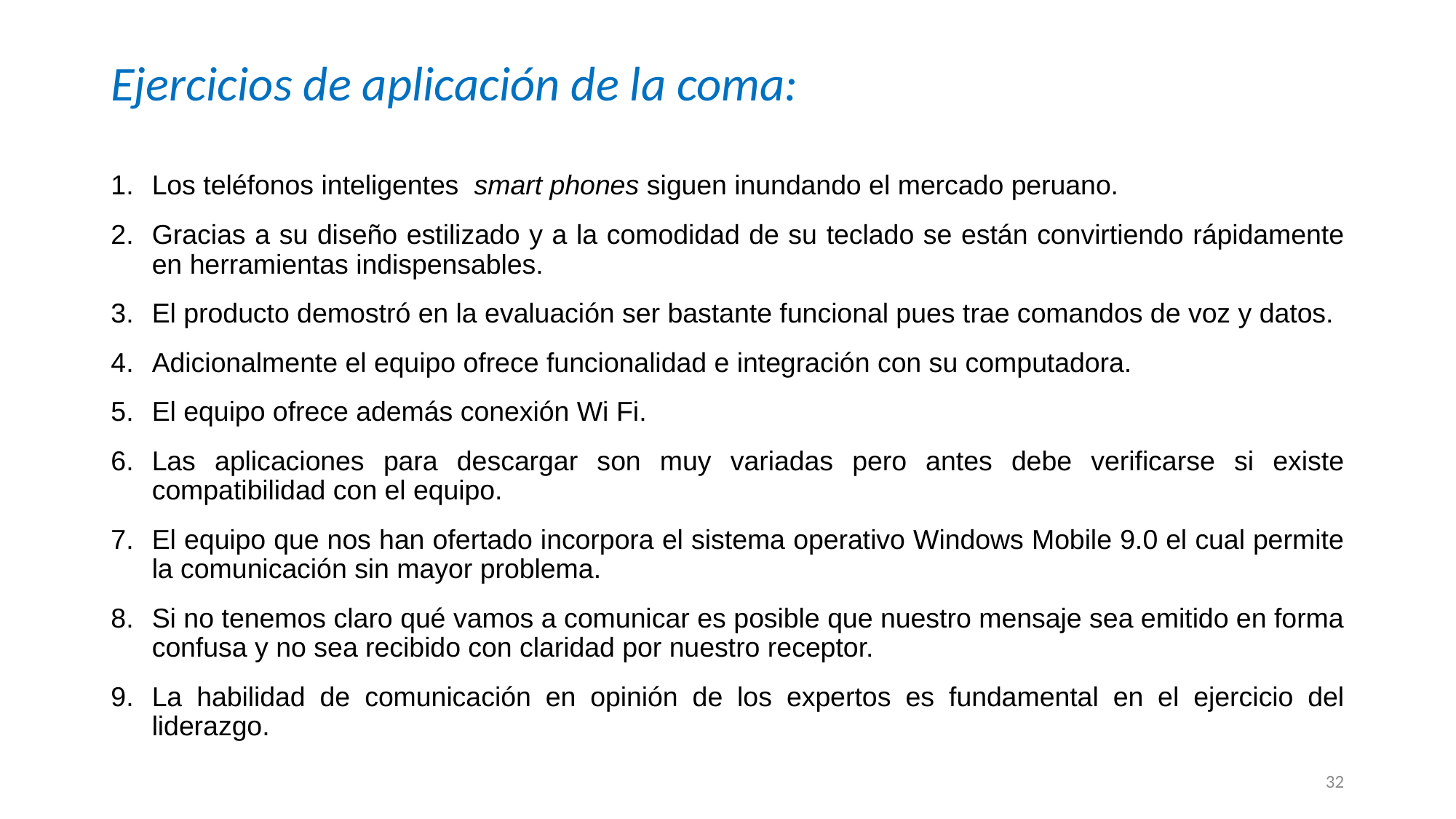

# Ejercicios de aplicación de la coma:
Los teléfonos inteligentes  smart phones siguen inundando el mercado peruano.
Gracias a su diseño estilizado y a la comodidad de su teclado se están convirtiendo rápidamente en herramientas indispensables.
El producto demostró en la evaluación ser bastante funcional pues trae comandos de voz y datos.
Adicionalmente el equipo ofrece funcionalidad e integración con su computadora.
El equipo ofrece además conexión Wi Fi.
Las aplicaciones para descargar son muy variadas pero antes debe verificarse si existe compatibilidad con el equipo.
El equipo que nos han ofertado incorpora el sistema operativo Windows Mobile 9.0 el cual permite la comunicación sin mayor problema.
Si no tenemos claro qué vamos a comunicar es posible que nuestro mensaje sea emitido en forma confusa y no sea recibido con claridad por nuestro receptor.
La habilidad de comunicación en opinión de los expertos es fundamental en el ejercicio del liderazgo.

32